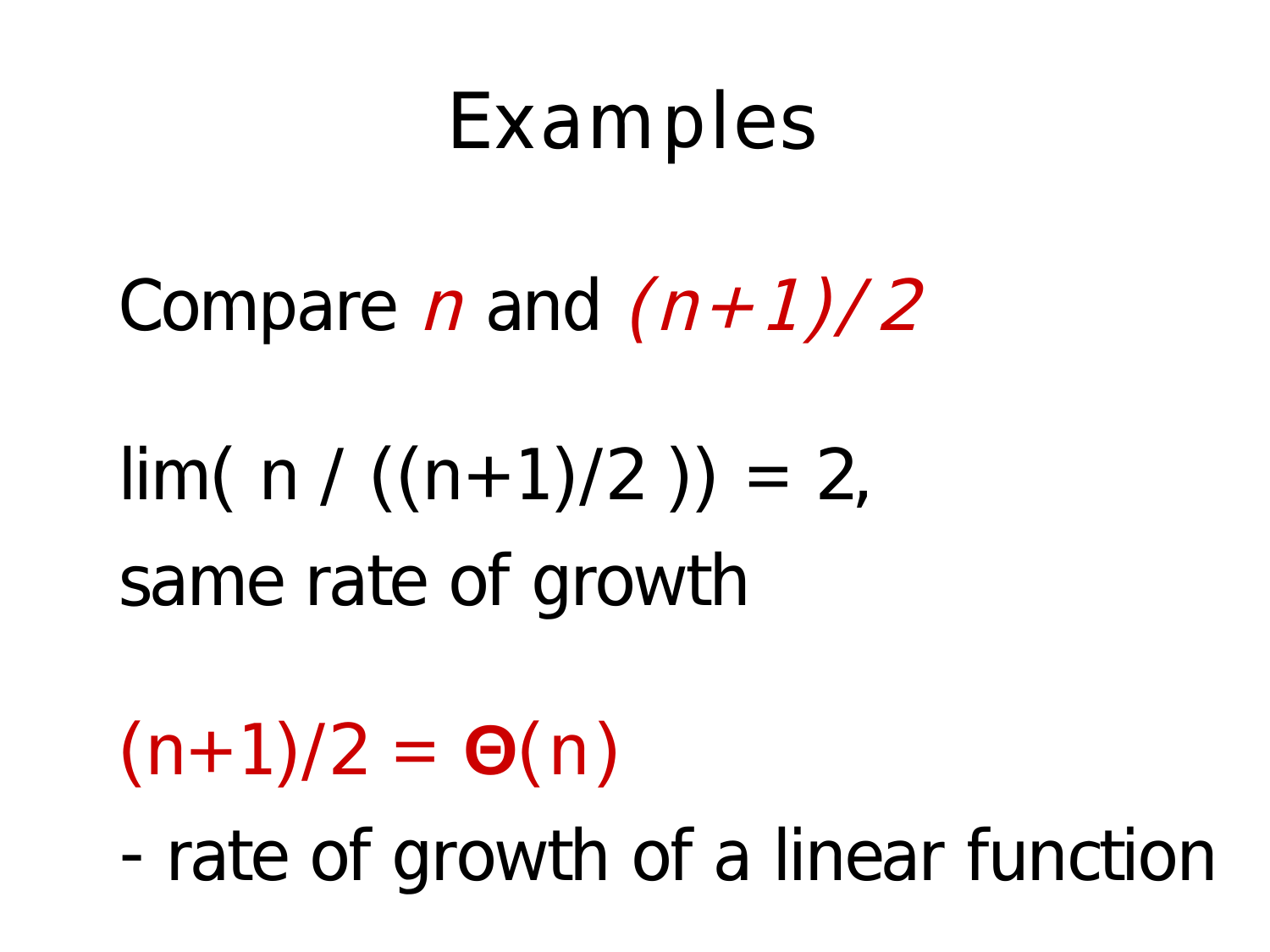

# Examples
Compare n and (n+1)/2

lim( n / ((n+1)/2 )) = 2,
same rate of growth

(n+1)/2 = Θ(n)
- rate of growth of a linear function